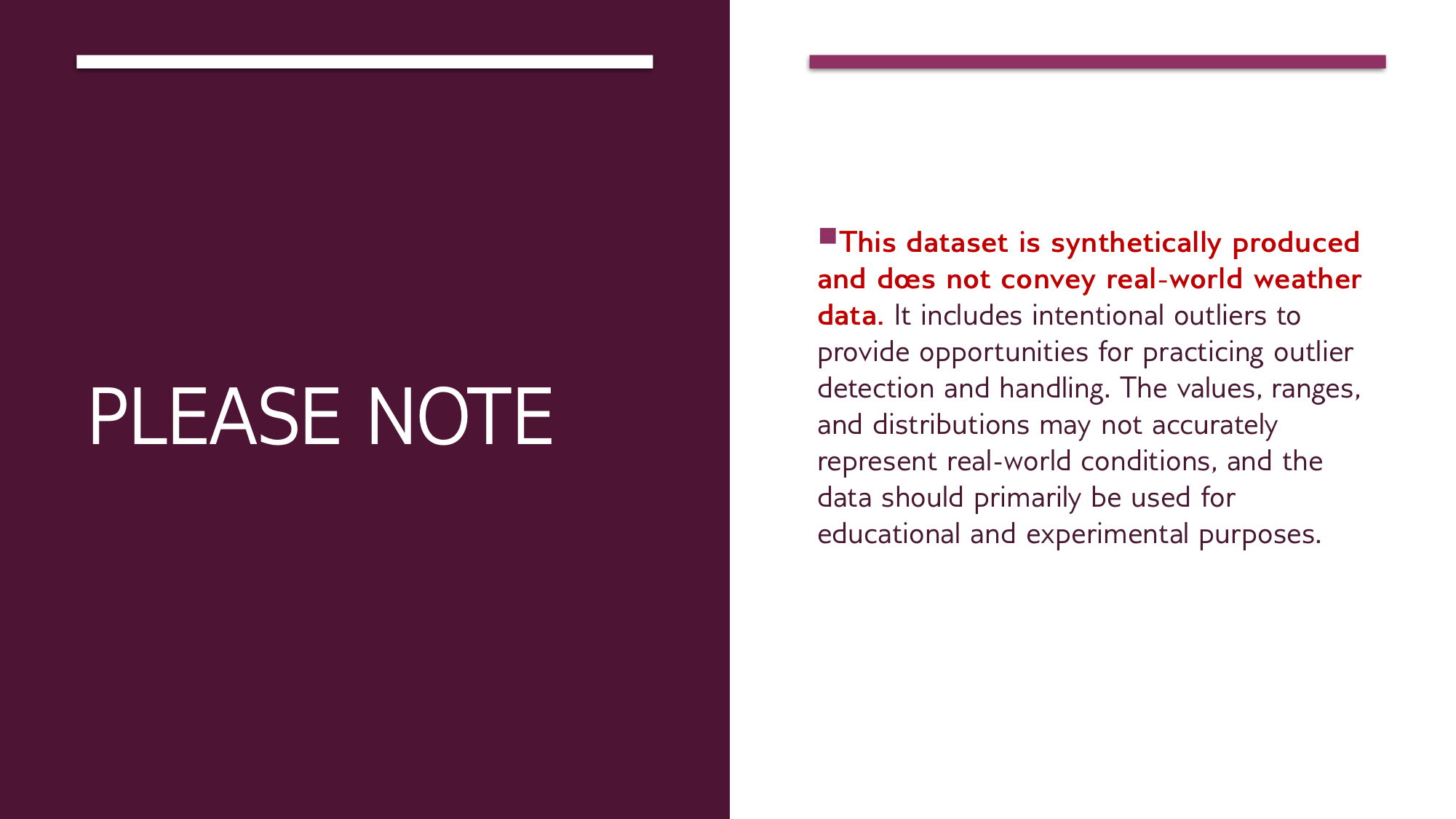

# Please Note
This dataset is synthetically produced and does not convey real-world weather data. It includes intentional outliers to provide opportunities for practicing outlier detection and handling. The values, ranges, and distributions may not accurately represent real-world conditions, and the data should primarily be used for educational and experimental purposes.